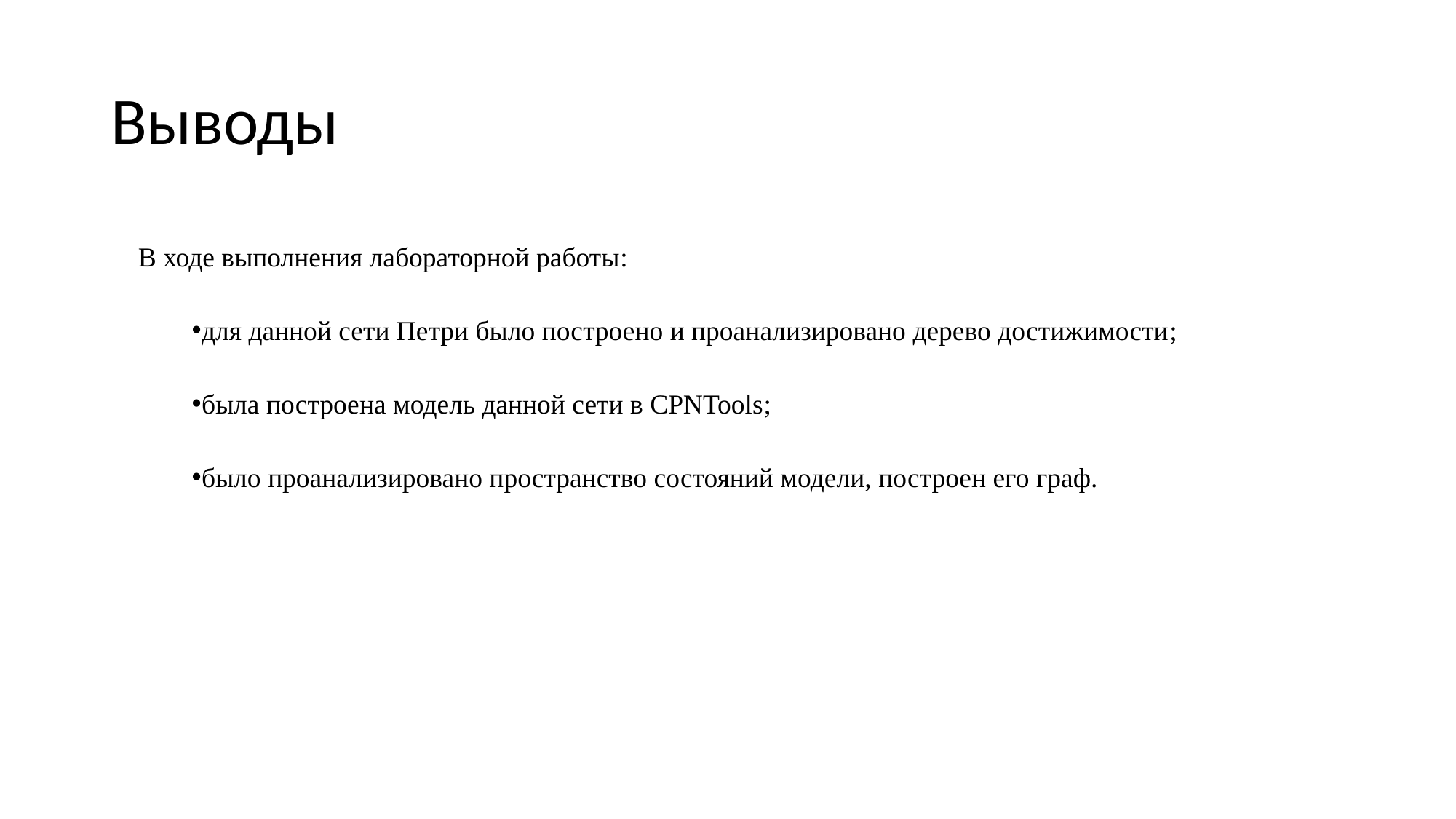

# Выводы
В ходе выполнения лабораторной работы:
для данной сети Петри было построено и проанализировано дерево достижимости;
была построена модель данной сети в CPNTools;
было проанализировано пространство состояний модели, построен его граф.